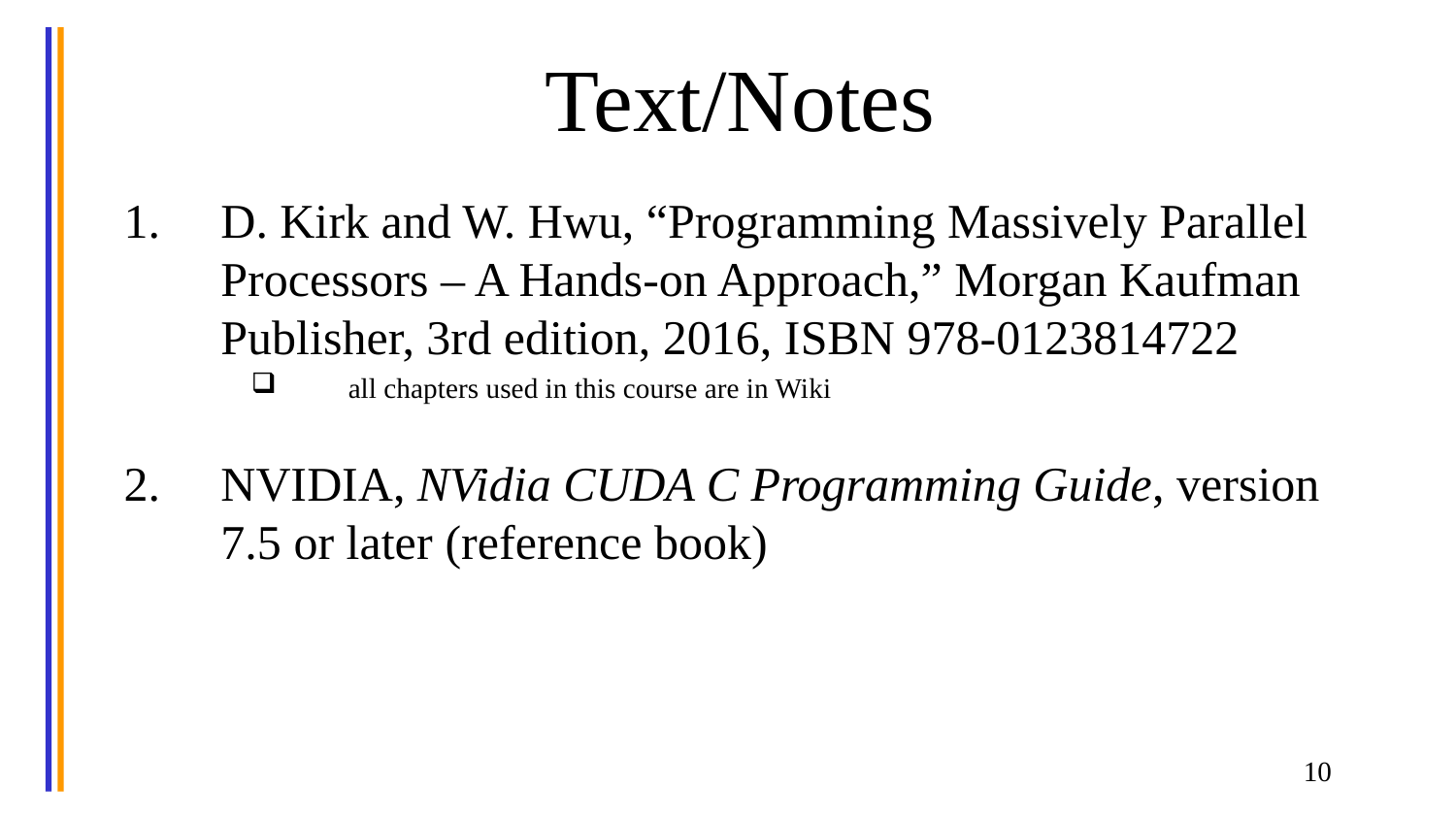

# Text/Notes
D. Kirk and W. Hwu, “Programming Massively Parallel Processors – A Hands-on Approach,” Morgan Kaufman Publisher, 3rd edition, 2016, ISBN 978-0123814722
all chapters used in this course are in Wiki

NVIDIA, NVidia CUDA C Programming Guide, version 7.5 or later (reference book)
10